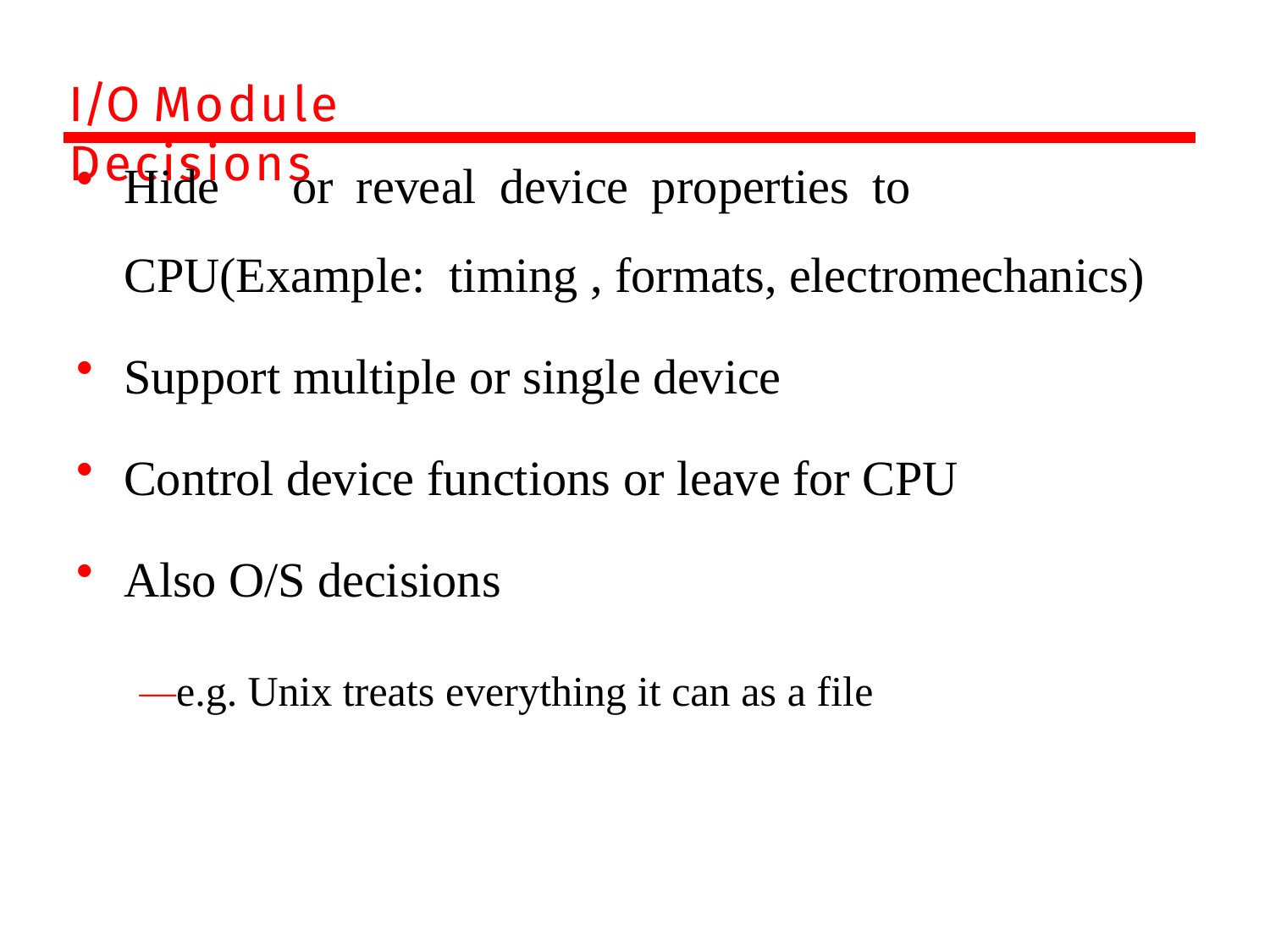

# I/O Module Decisions
Hide	or	reveal	device	properties	to	CPU(Example:  timing , formats, electromechanics)
Support multiple or single device
Control device functions or leave for CPU
Also O/S decisions
—e.g. Unix treats everything it can as a file